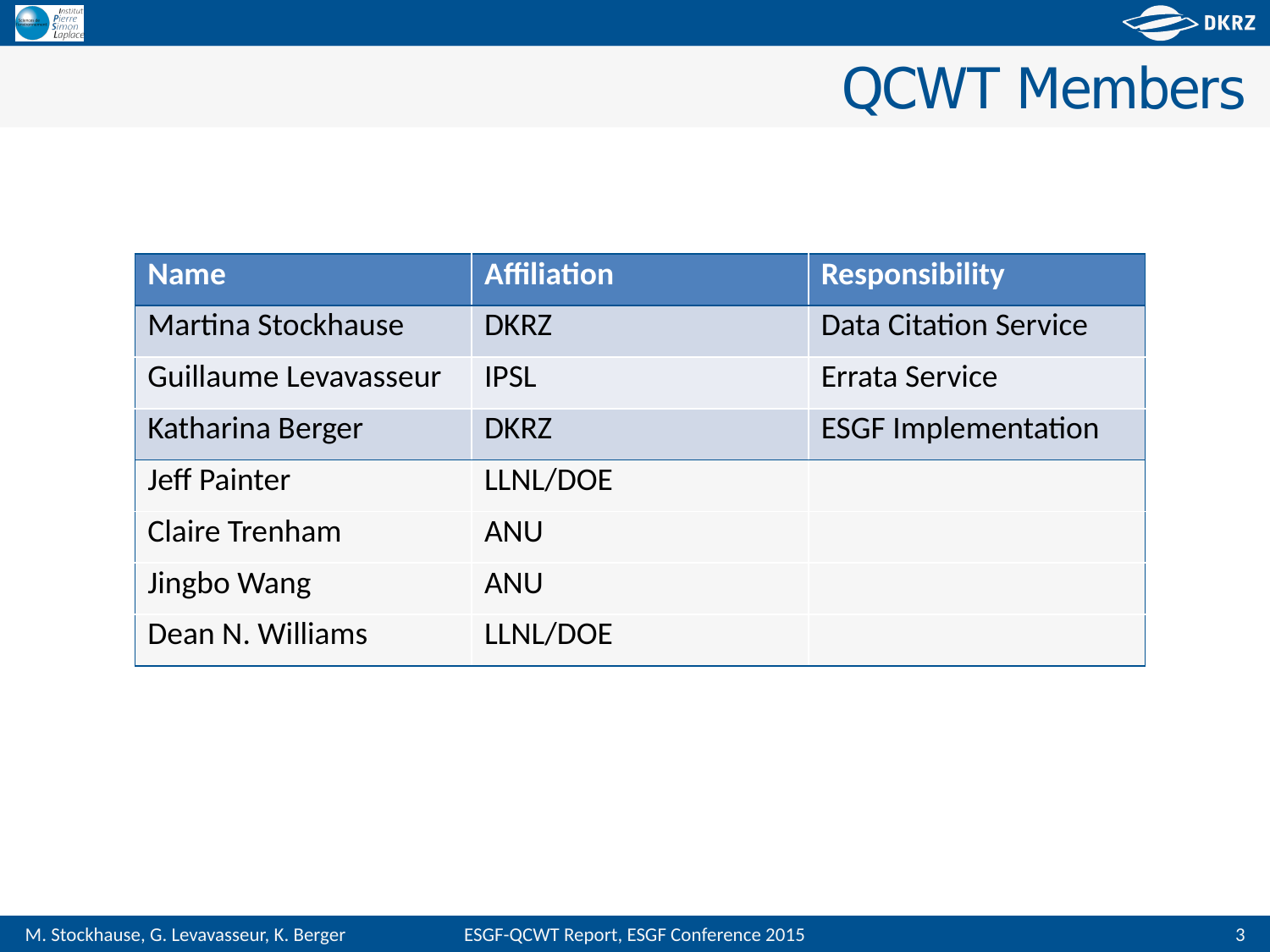

# QCWT Members
| Name | Affiliation | Responsibility |
| --- | --- | --- |
| Martina Stockhause | DKRZ | Data Citation Service |
| Guillaume Levavasseur | IPSL | Errata Service |
| Katharina Berger | DKRZ | ESGF Implementation |
| Jeff Painter | LLNL/DOE |  |
| Claire Trenham | ANU |  |
| Jingbo Wang | ANU |  |
| Dean N. Williams | LLNL/DOE |  |
3
ESGF-QCWT Report, ESGF Conference 2015